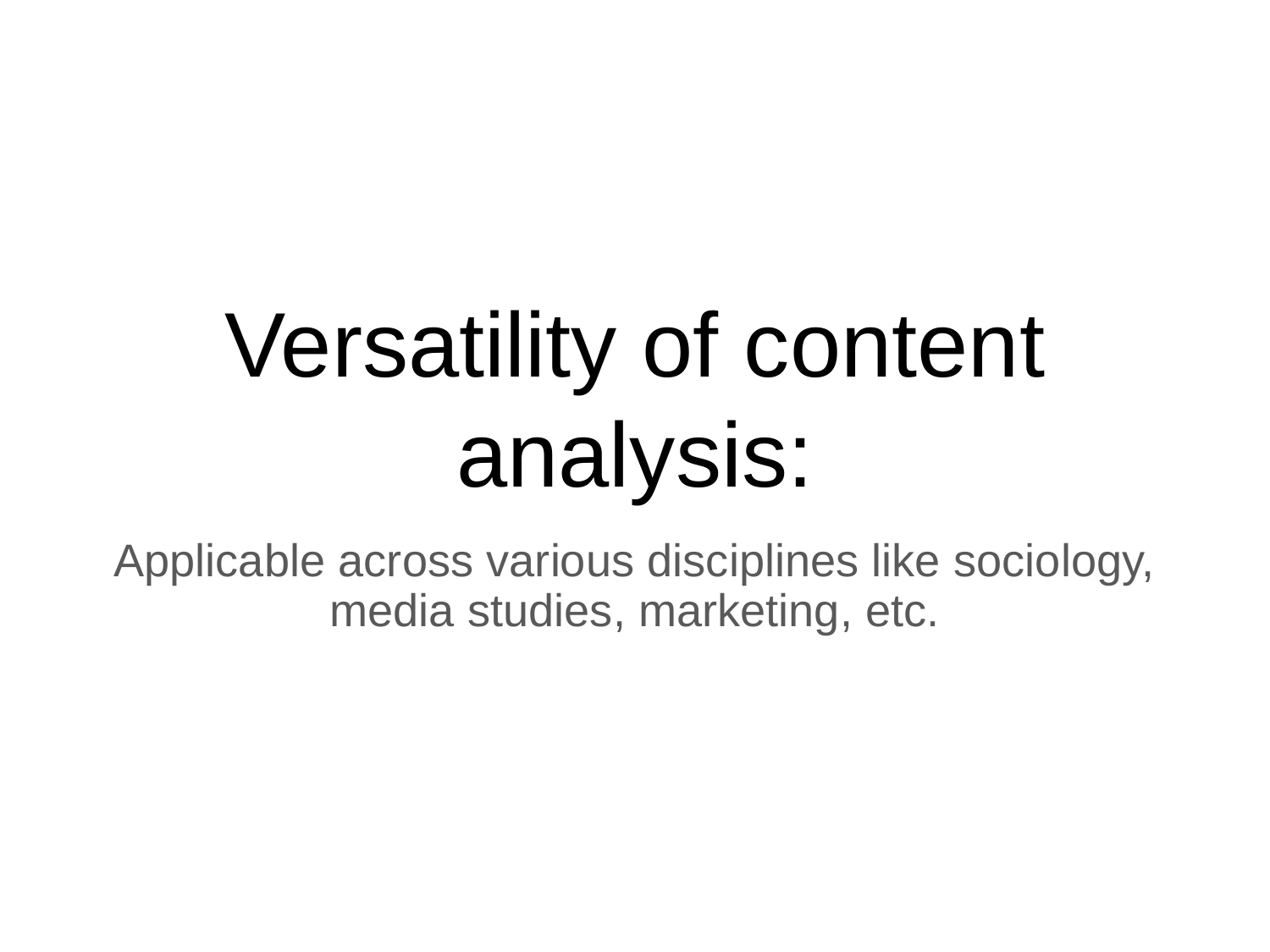

# Versatility of content analysis:
Applicable across various disciplines like sociology, media studies, marketing, etc.